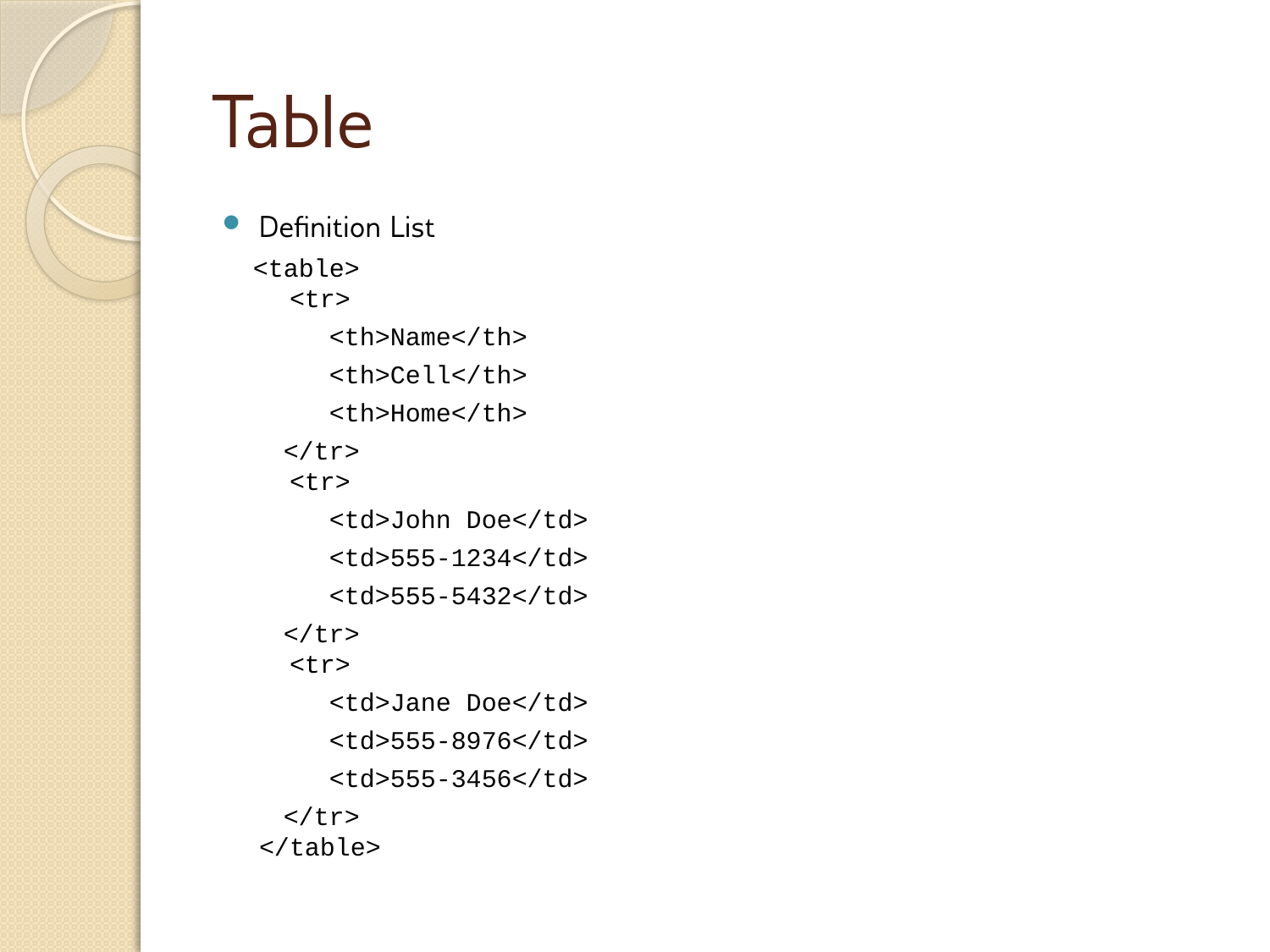

# Table
Definition List
  <table>
  <tr>
       <th>Name</th>
       <th>Cell</th>
       <th>Home</th>
    </tr>
  <tr>
       <td>John Doe</td>
       <td>555-1234</td>
       <td>555-5432</td>
    </tr>
  <tr>
       <td>Jane Doe</td>
       <td>555-8976</td>
       <td>555-3456</td>
    </tr>
</table>